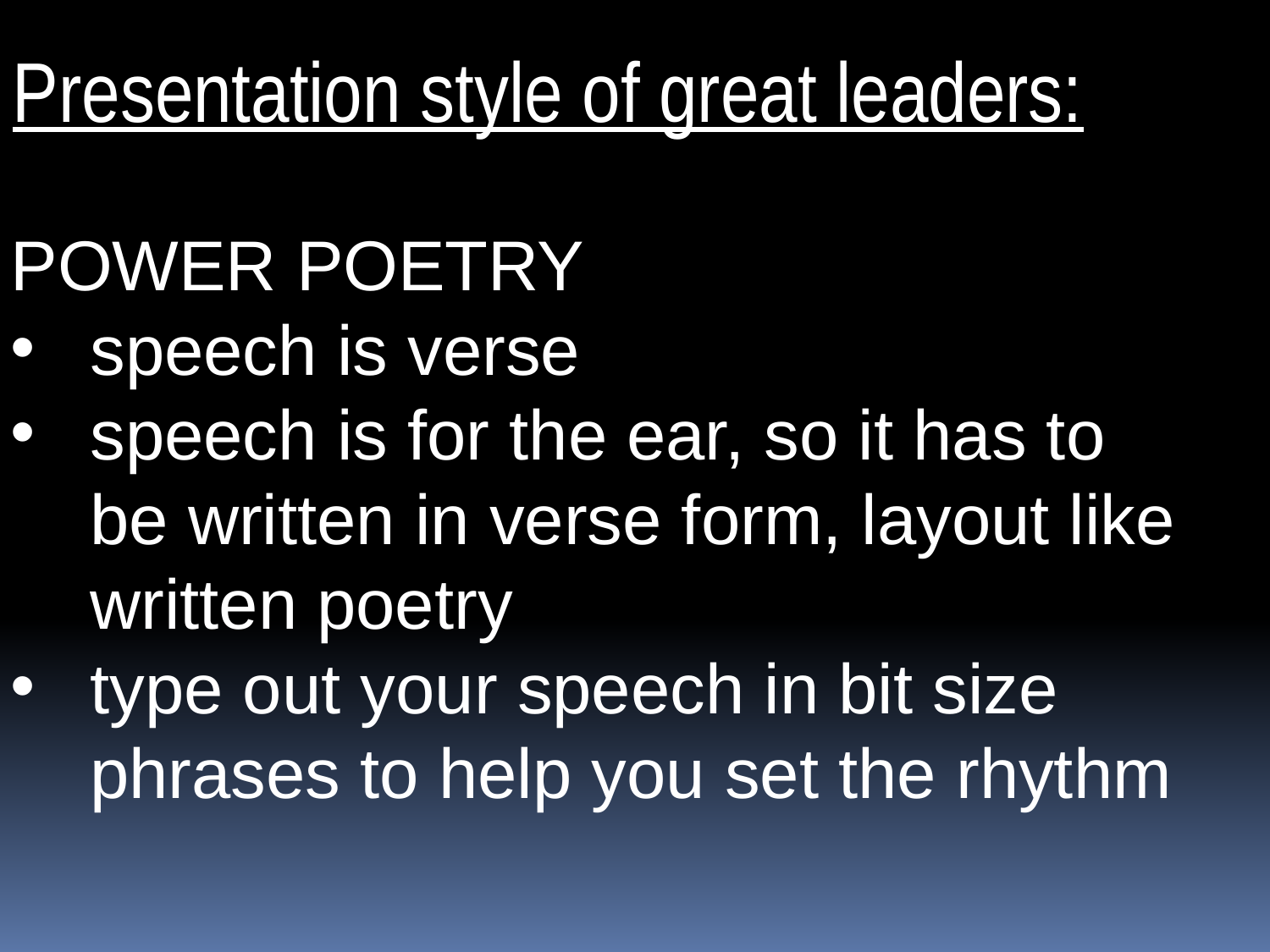

Presentation style of great leaders:
POWER POETRY
speech is verse
speech is for the ear, so it has to be written in verse form, layout like written poetry
type out your speech in bit size phrases to help you set the rhythm